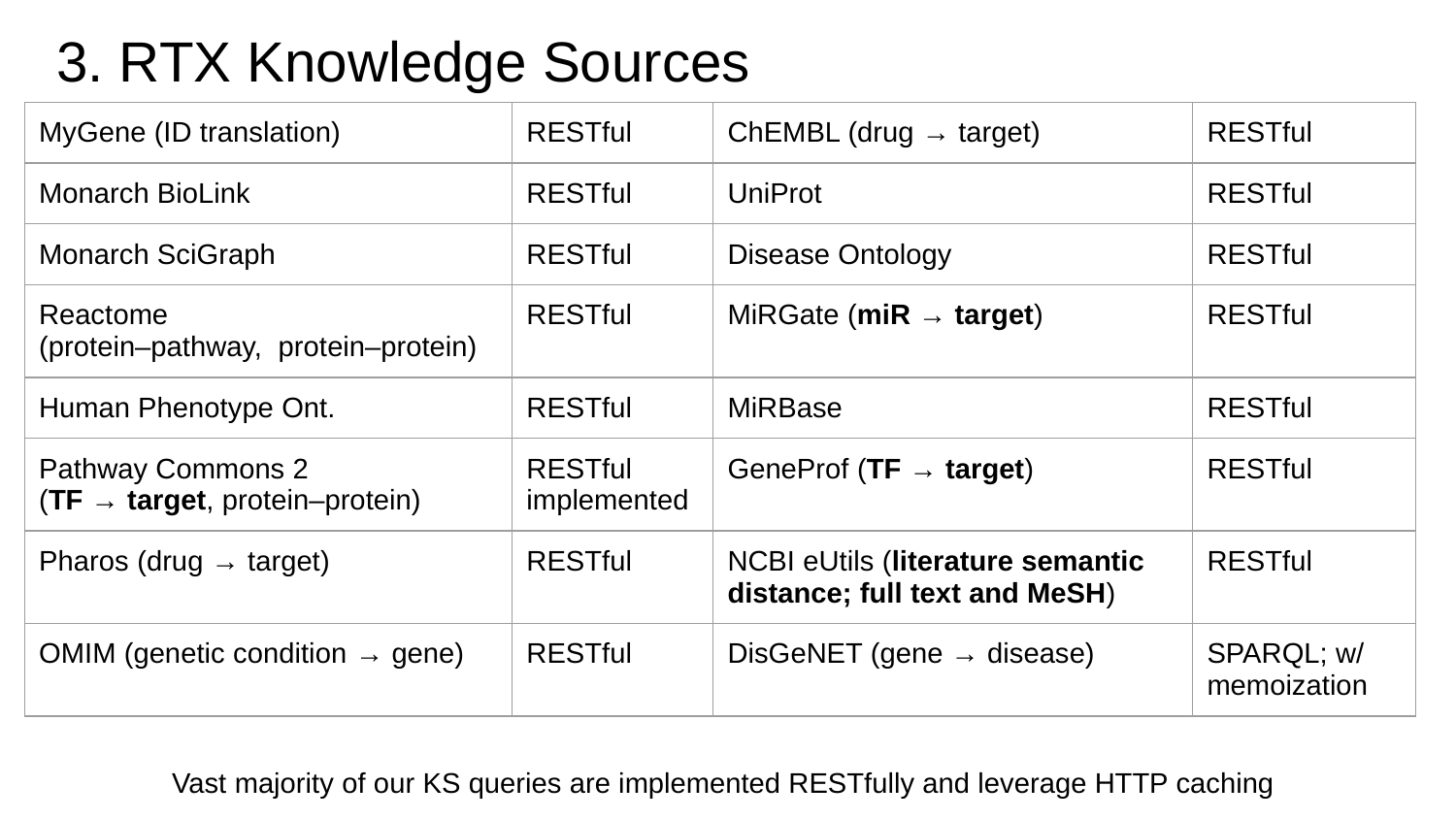

# 3. RTX Knowledge Sources
| MyGene (ID translation) | RESTful | ChEMBL (drug → target) | RESTful |
| --- | --- | --- | --- |
| Monarch BioLink | RESTful | UniProt | RESTful |
| Monarch SciGraph | RESTful | Disease Ontology | RESTful |
| Reactome (protein–pathway, protein–protein) | RESTful | MiRGate (miR → target) | RESTful |
| Human Phenotype Ont. | RESTful | MiRBase | RESTful |
| Pathway Commons 2 (TF → target, protein–protein) | RESTful implemented | GeneProf (TF → target) | RESTful |
| Pharos (drug → target) | RESTful | NCBI eUtils (literature semantic distance; full text and MeSH) | RESTful |
| OMIM (genetic condition → gene) | RESTful | DisGeNET (gene → disease) | SPARQL; w/ memoization |
Vast majority of our KS queries are implemented RESTfully and leverage HTTP caching